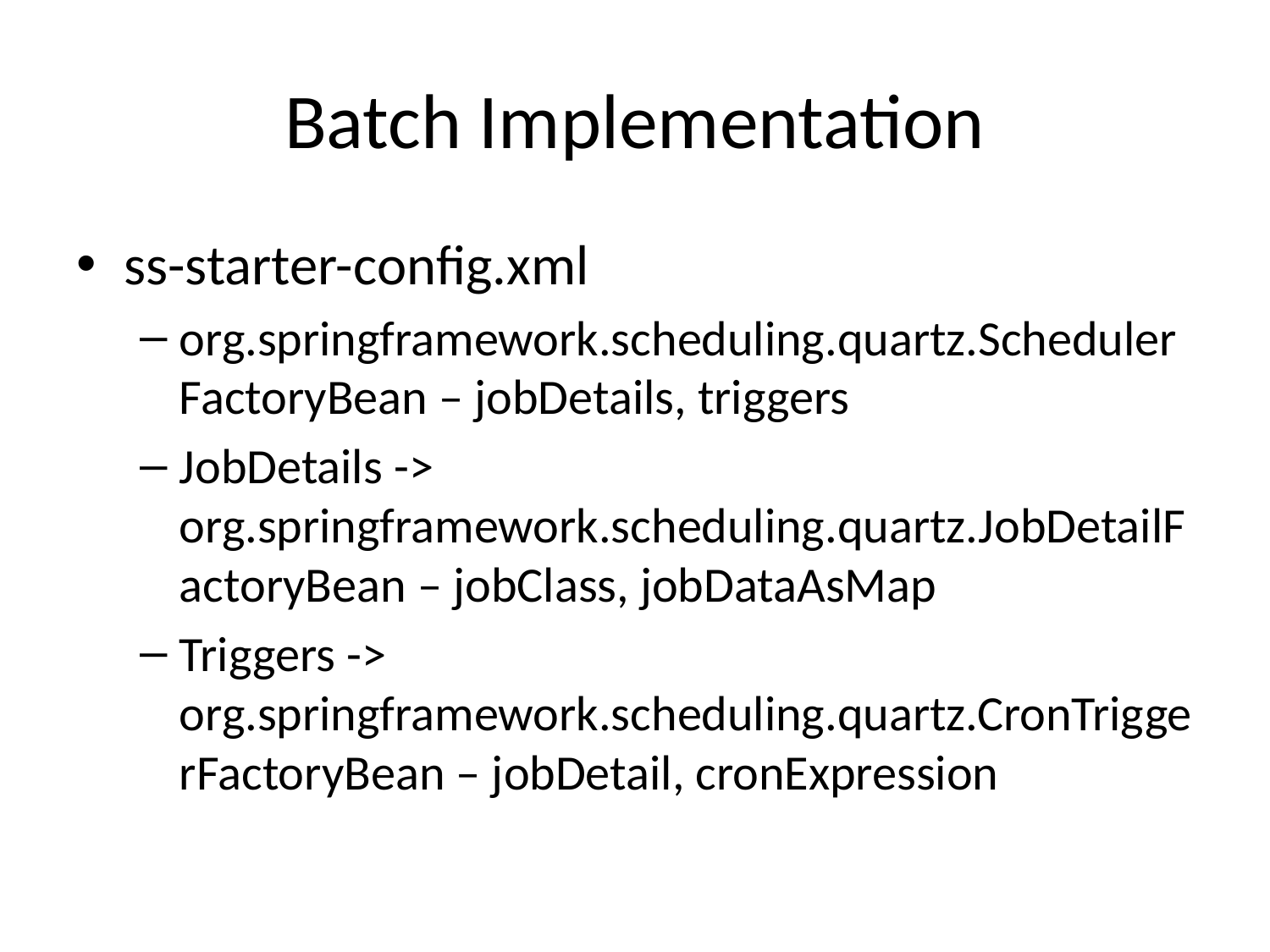

# Batch Implementation
ss-starter-config.xml
org.springframework.scheduling.quartz.SchedulerFactoryBean – jobDetails, triggers
JobDetails -> org.springframework.scheduling.quartz.JobDetailFactoryBean – jobClass, jobDataAsMap
Triggers -> org.springframework.scheduling.quartz.CronTriggerFactoryBean – jobDetail, cronExpression